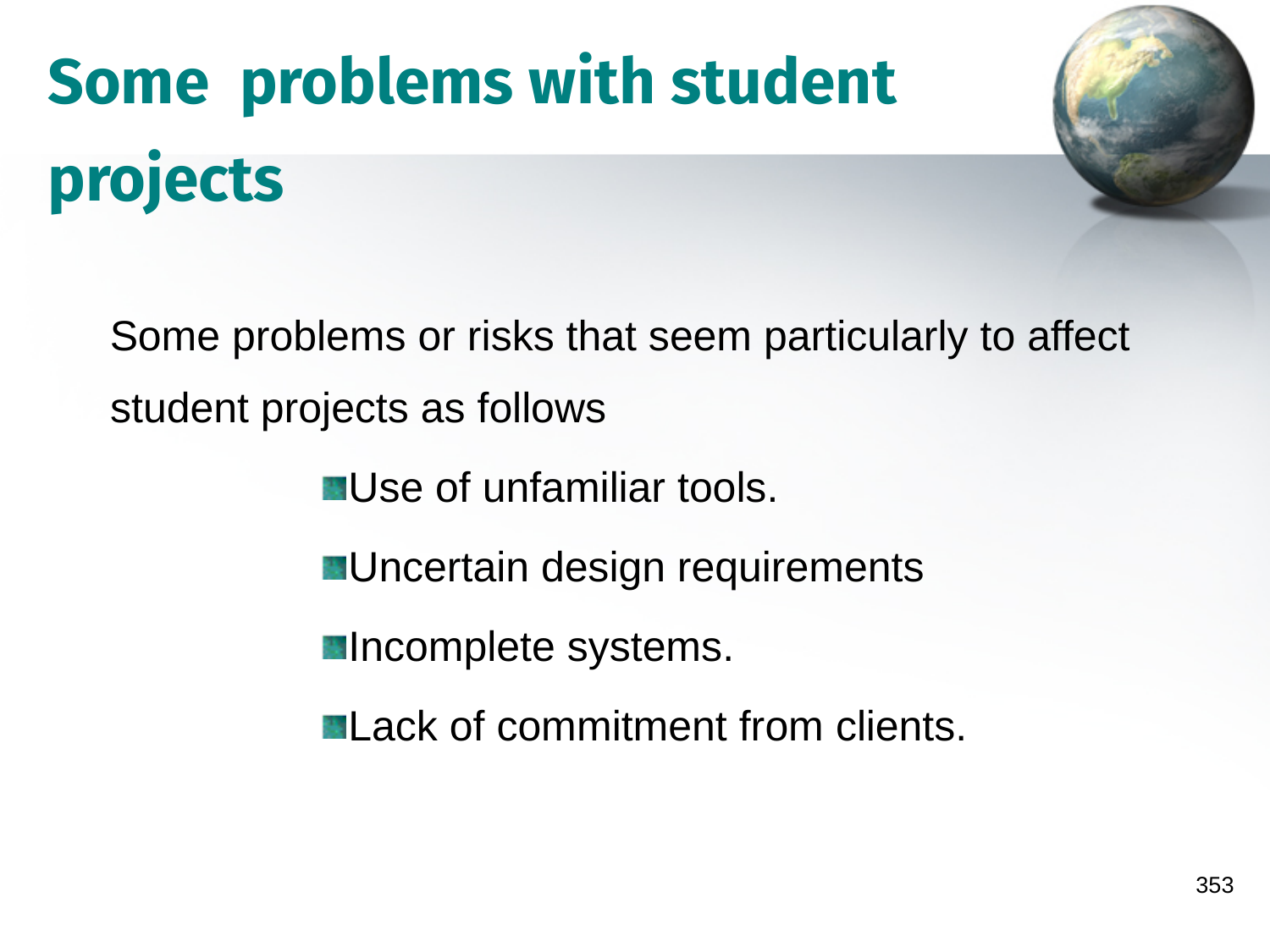

Some  problems with student projects
    Some problems or risks that seem particularly to affect student projects as follows
Use of unfamiliar tools.
Uncertain design requirements
Incomplete systems.
Lack of commitment from clients.
353